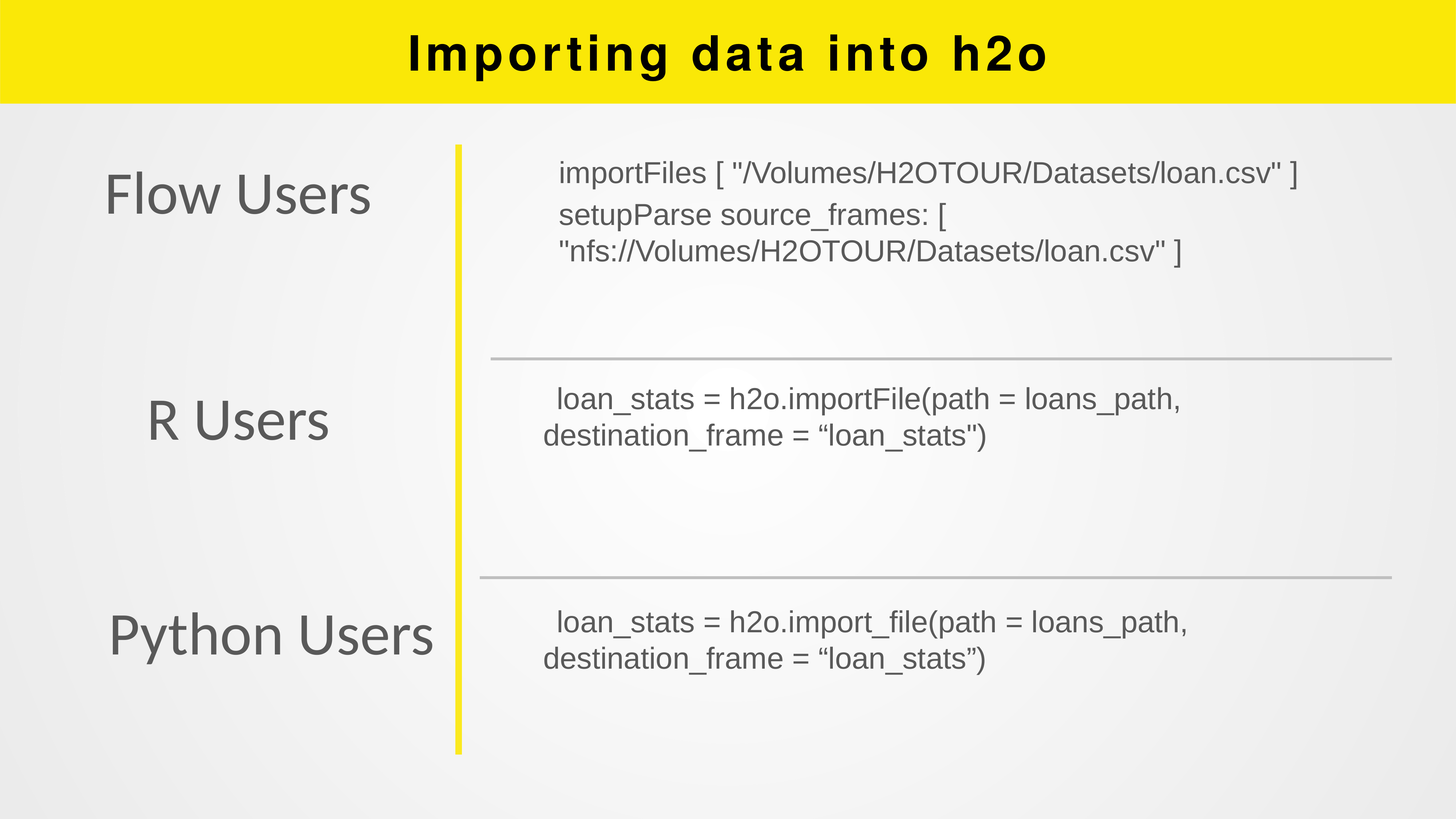

# Importing data into h2o
importFiles [ "/Volumes/H2OTOUR/Datasets/loan.csv" ]
setupParse source_frames: [ "nfs://Volumes/H2OTOUR/Datasets/loan.csv" ]
Flow Users
loan_stats = h2o.importFile(path = loans_path, destination_frame = “loan_stats")
R Users
Python Users
loan_stats = h2o.import_file(path = loans_path, destination_frame = “loan_stats”)